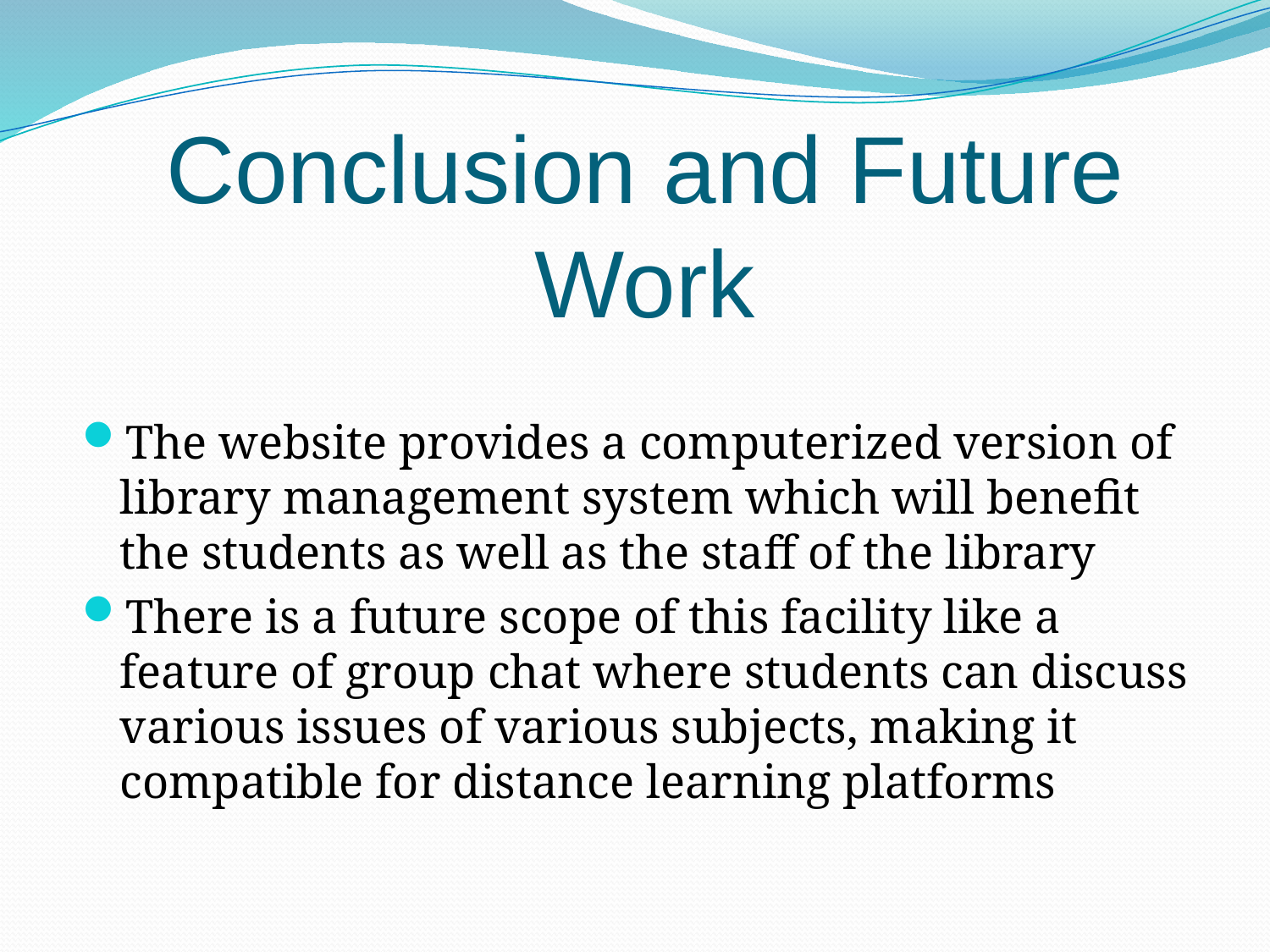

# Conclusion and Future Work
The website provides a computerized version of library management system which will benefit the students as well as the staff of the library
There is a future scope of this facility like a feature of group chat where students can discuss various issues of various subjects, making it compatible for distance learning platforms